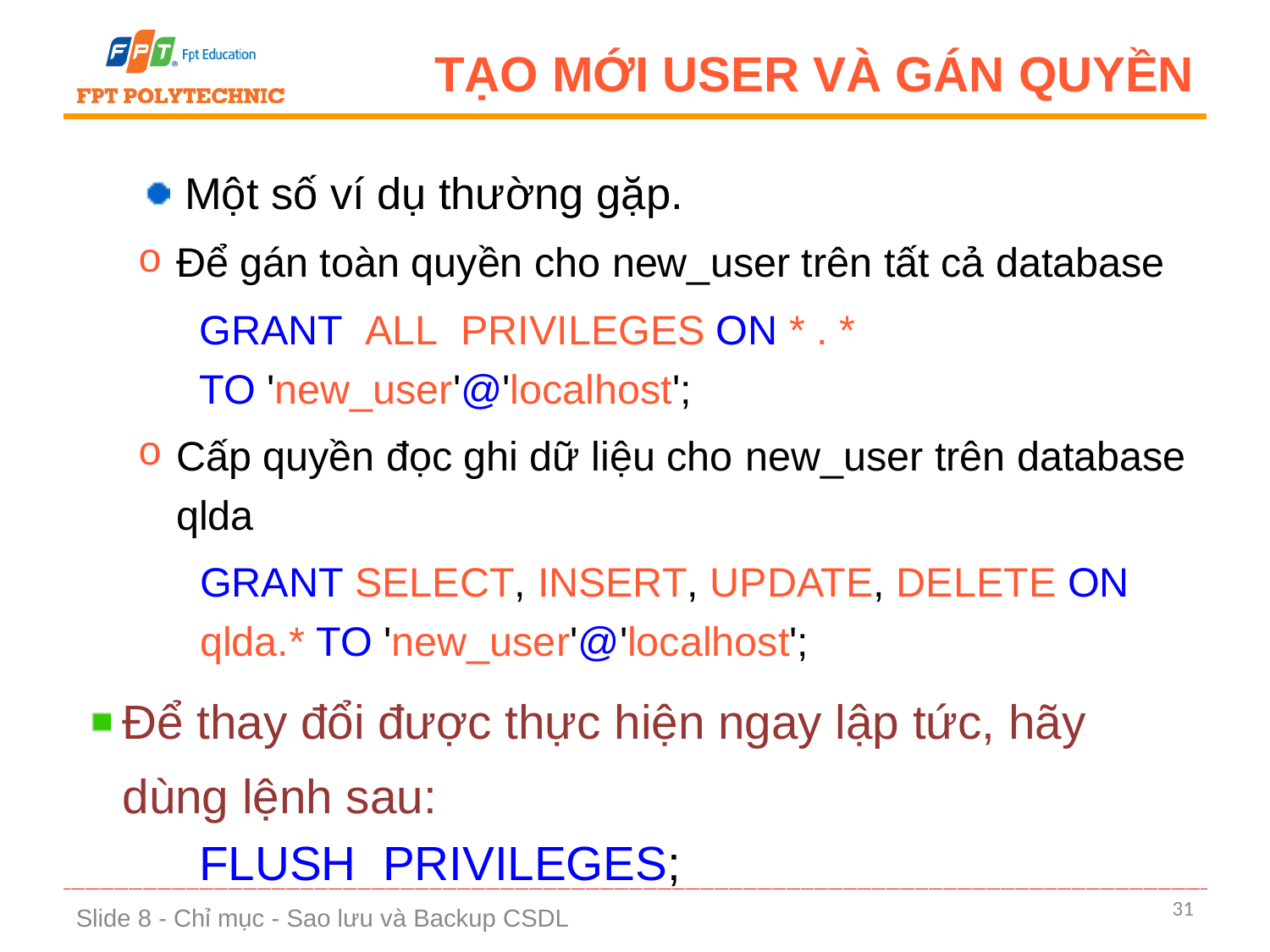

# Tạo mới user và gán quyền
Một số ví dụ thường gặp.
Để gán toàn quyền cho new_user trên tất cả database
	GRANT  ALL  PRIVILEGES ON * . *
	TO 'new_user'@'localhost';
Cấp quyền đọc ghi dữ liệu cho new_user trên database qlda
GRANT SELECT, INSERT, UPDATE, DELETE ON qlda.* TO 'new_user'@'localhost';
Để thay đổi được thực hiện ngay lập tức, hãy dùng lệnh sau:
	FLUSH  PRIVILEGES;
31